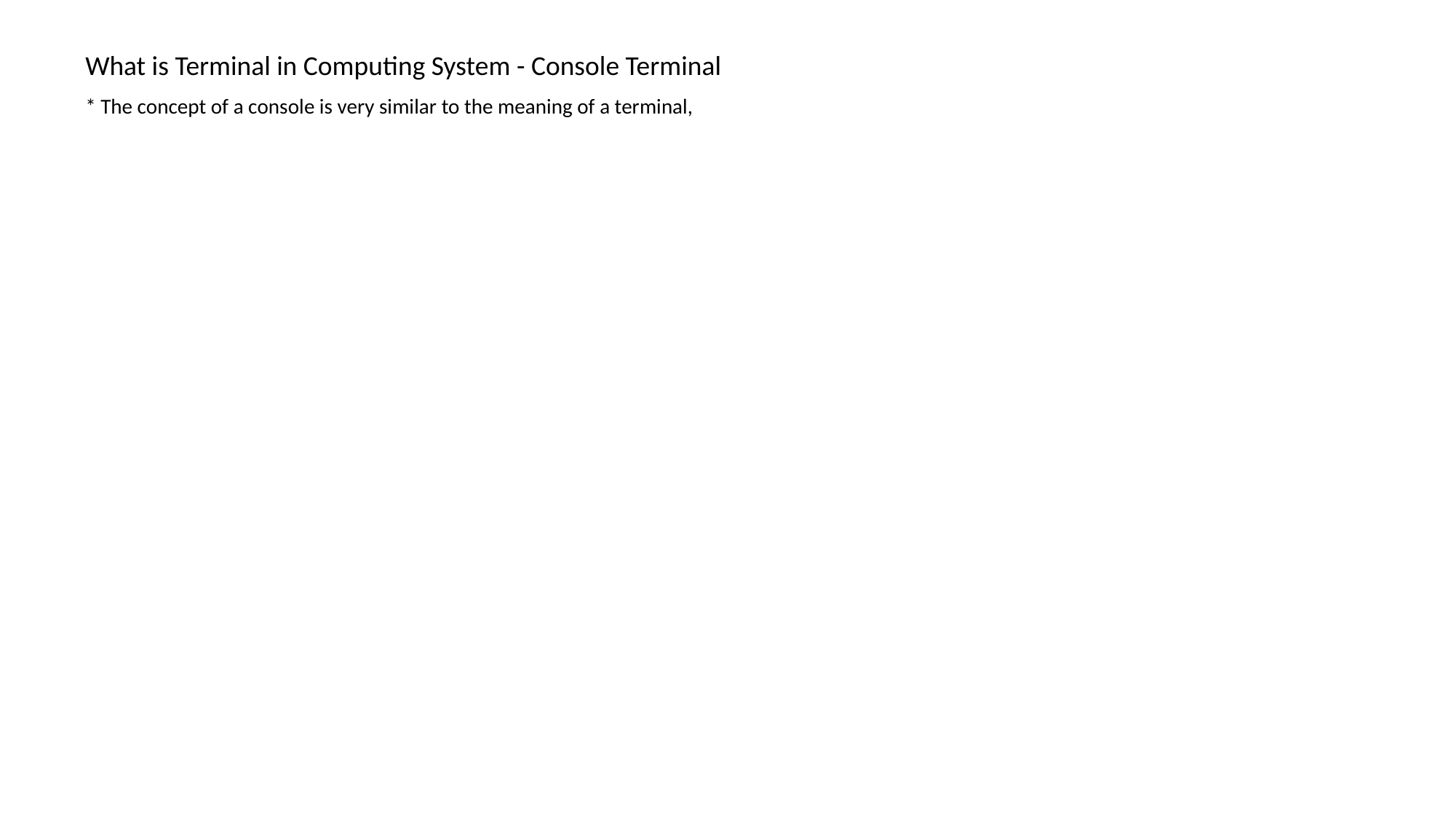

What is Terminal in Computing System - Console Terminal
* The concept of a console is very similar to the meaning of a terminal,